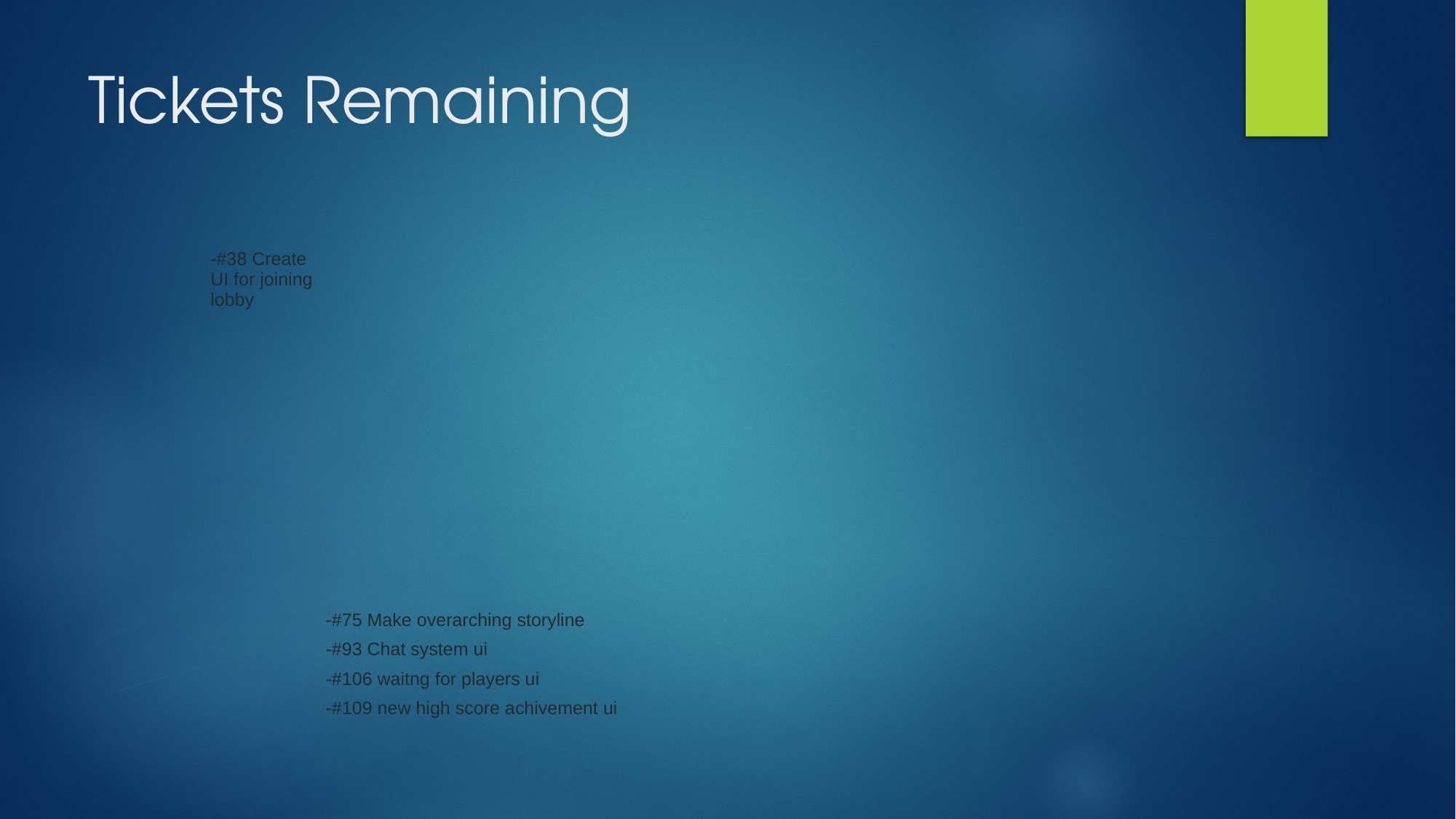

# Tickets Remaining
| -#38 Create UI for joining lobby |  |
| --- | --- |
|  | -#75 Make overarching storyline |
|  | -#93 Chat system ui |
|  | -#106 waitng for players ui |
|  | -#109 new high score achivement ui |